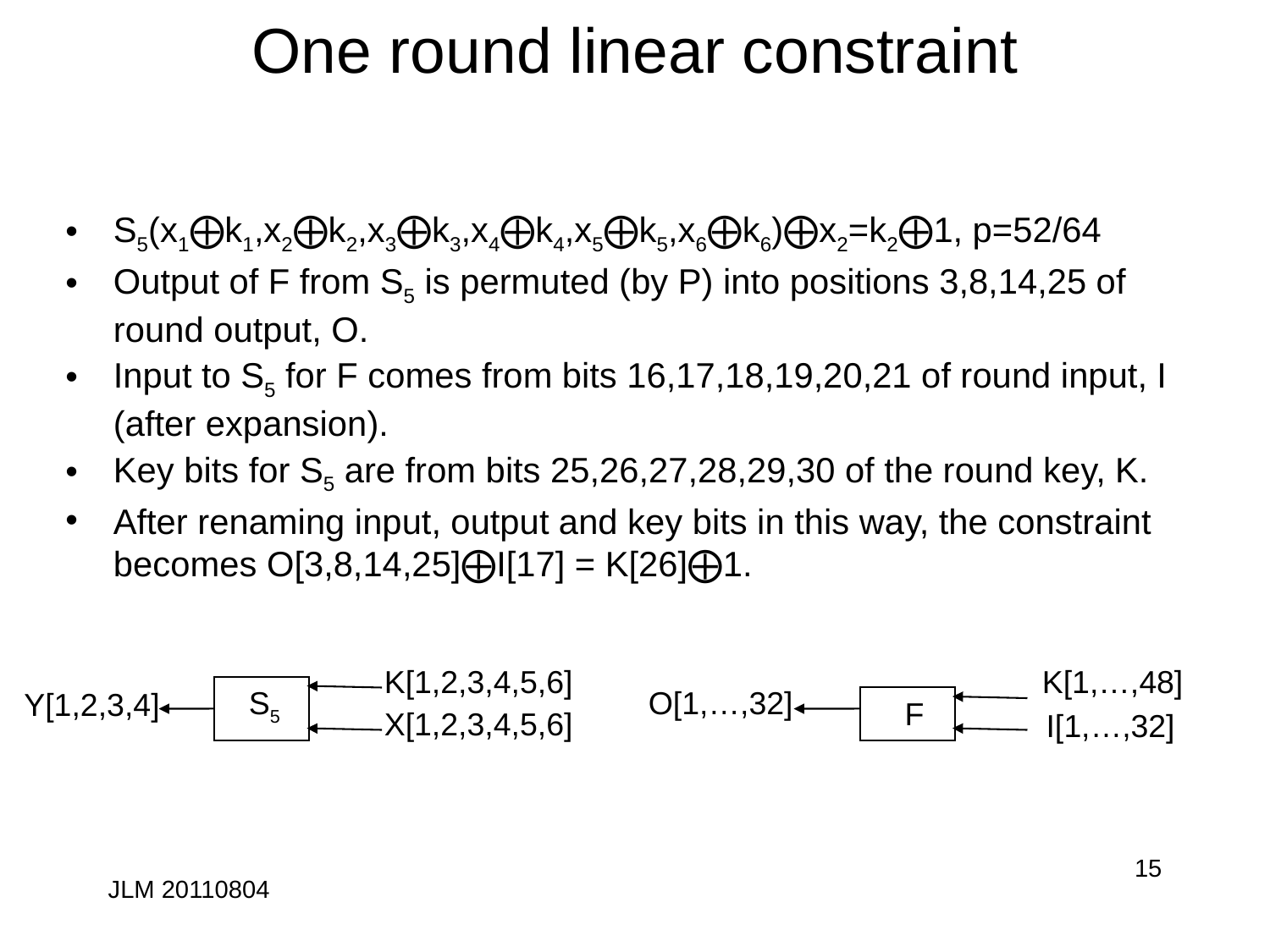

# One round linear constraint
S5(x1⨁k1,x2⨁k2,x3⨁k3,x4⨁k4,x5⨁k5,x6⨁k6)⨁x2=k2⨁1, p=52/64
Output of F from S5 is permuted (by P) into positions 3,8,14,25 of round output, O.
Input to S5 for F comes from bits 16,17,18,19,20,21 of round input, I (after expansion).
Key bits for S5 are from bits 25,26,27,28,29,30 of the round key, K.
After renaming input, output and key bits in this way, the constraint becomes O[3,8,14,25]⨁I[17] = K[26]⨁1.

K[1,2,3,4,5,6]
K[1,…,48]

S5
O[1,…,32]
Y[1,2,3,4]

F

X[1,2,3,4,5,6]
I[1,…,32]

15
JLM 20110804